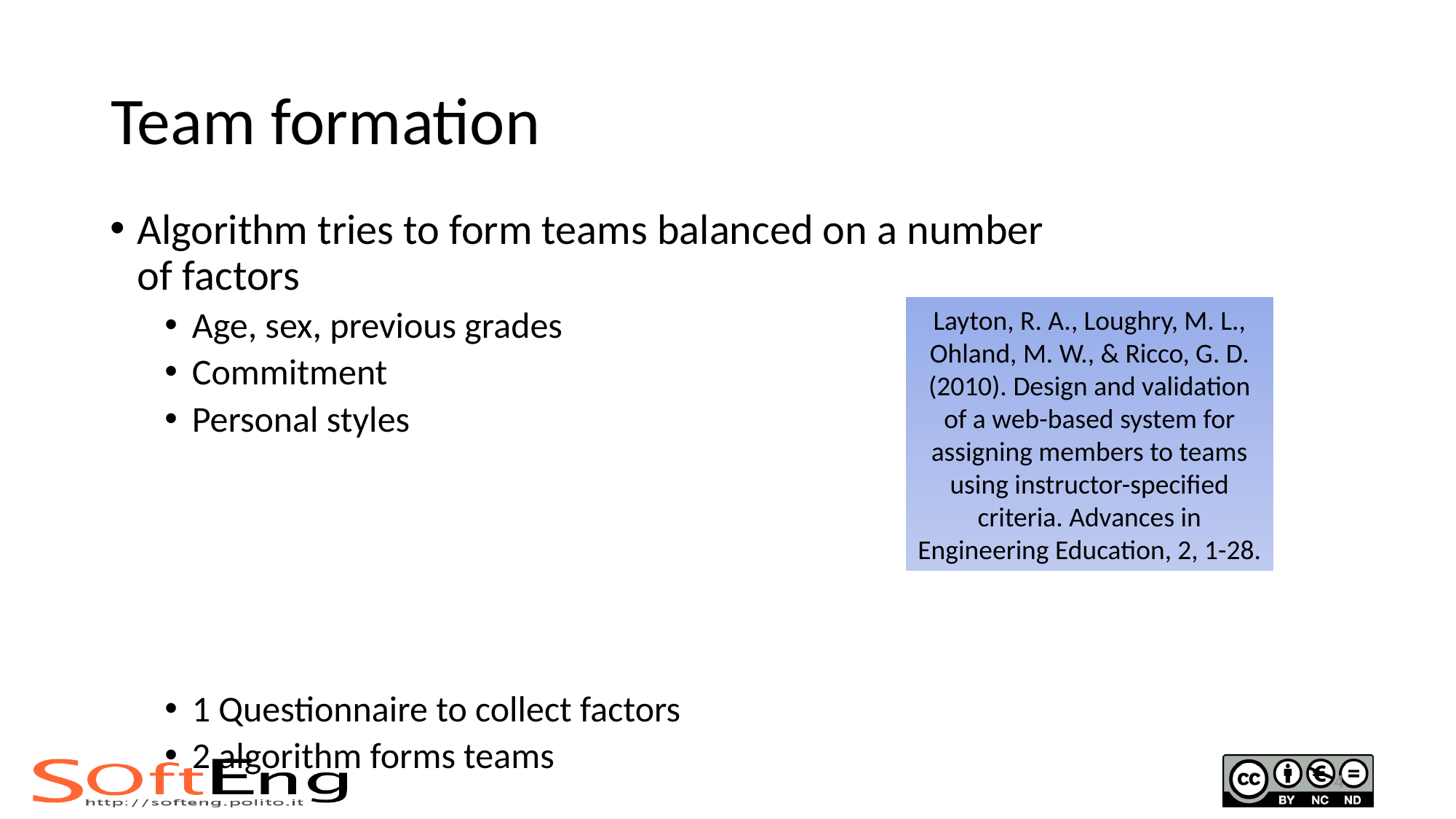

# Team formation
Algorithm tries to form teams balanced on a number of factors
Age, sex, previous grades
Commitment
Personal styles

1 Questionnaire to collect factors
2 algorithm forms teams
Layton, R. A., Loughry, M. L., Ohland, M. W., & Ricco, G. D. (2010). Design and validation of a web-based system for assigning members to teams using instructor-specified criteria. Advances in Engineering Education, 2, 1-28.
4